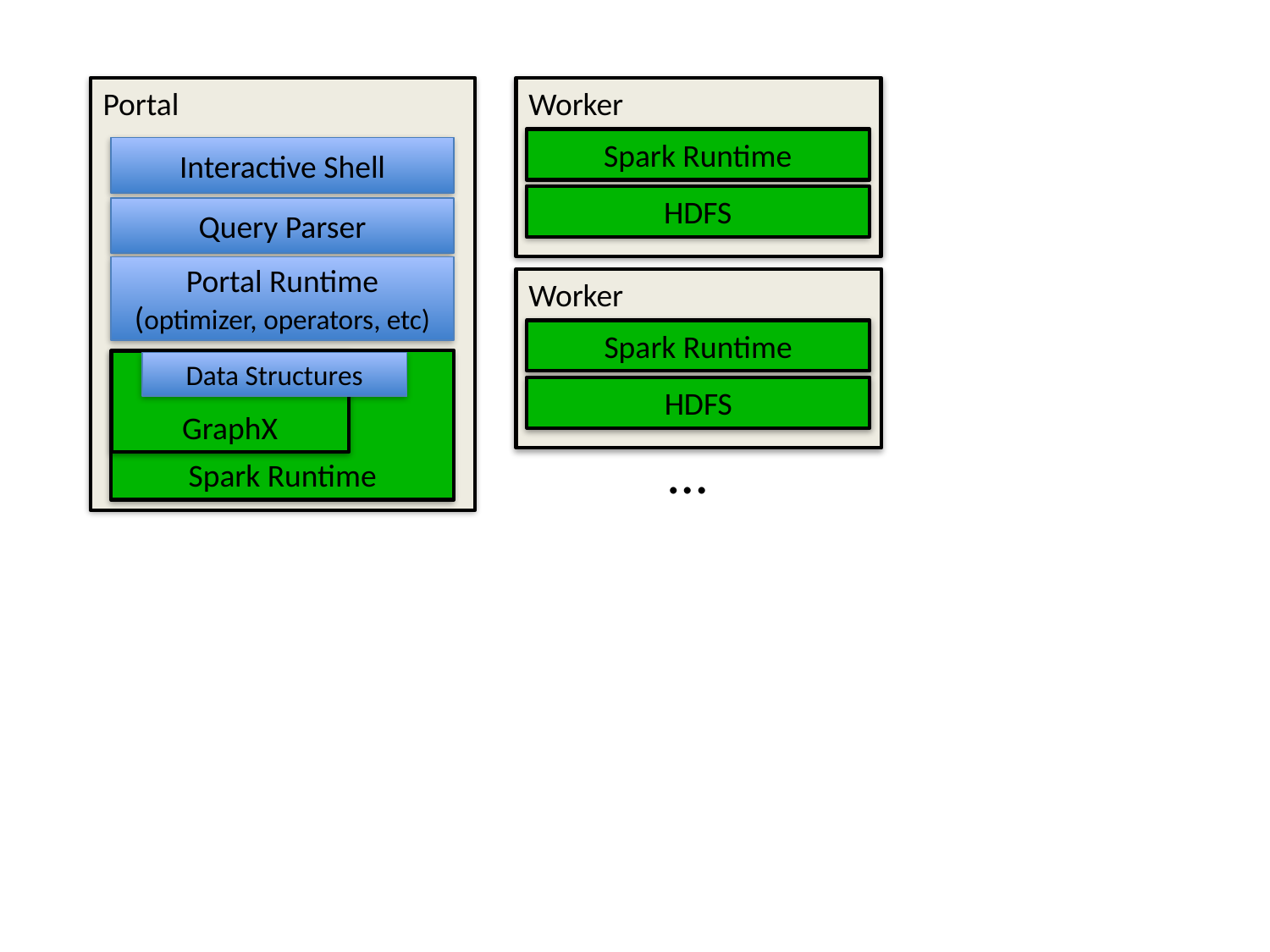

Worker
Portal
Spark Runtime
Interactive Shell
HDFS
Query Parser
Portal Runtime (optimizer, operators, etc)
Worker
Spark Runtime
Spark Runtime
GraphX
Data Structures
HDFS
…